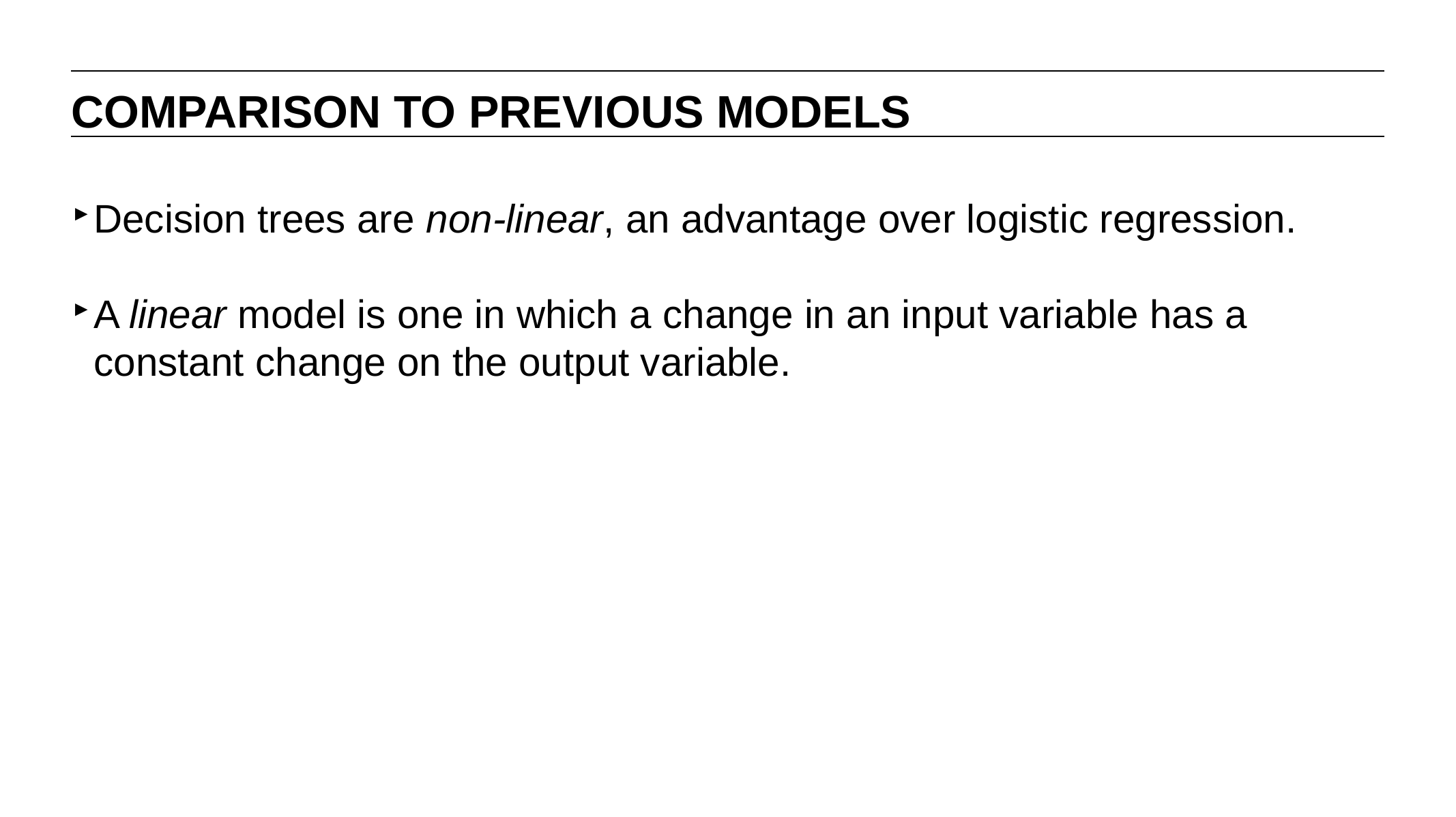

COMPARISON TO PREVIOUS MODELS

Decision trees are non-linear, an advantage over logistic regression.

A linear model is one in which a change in an input variable has a constant change on the output variable.